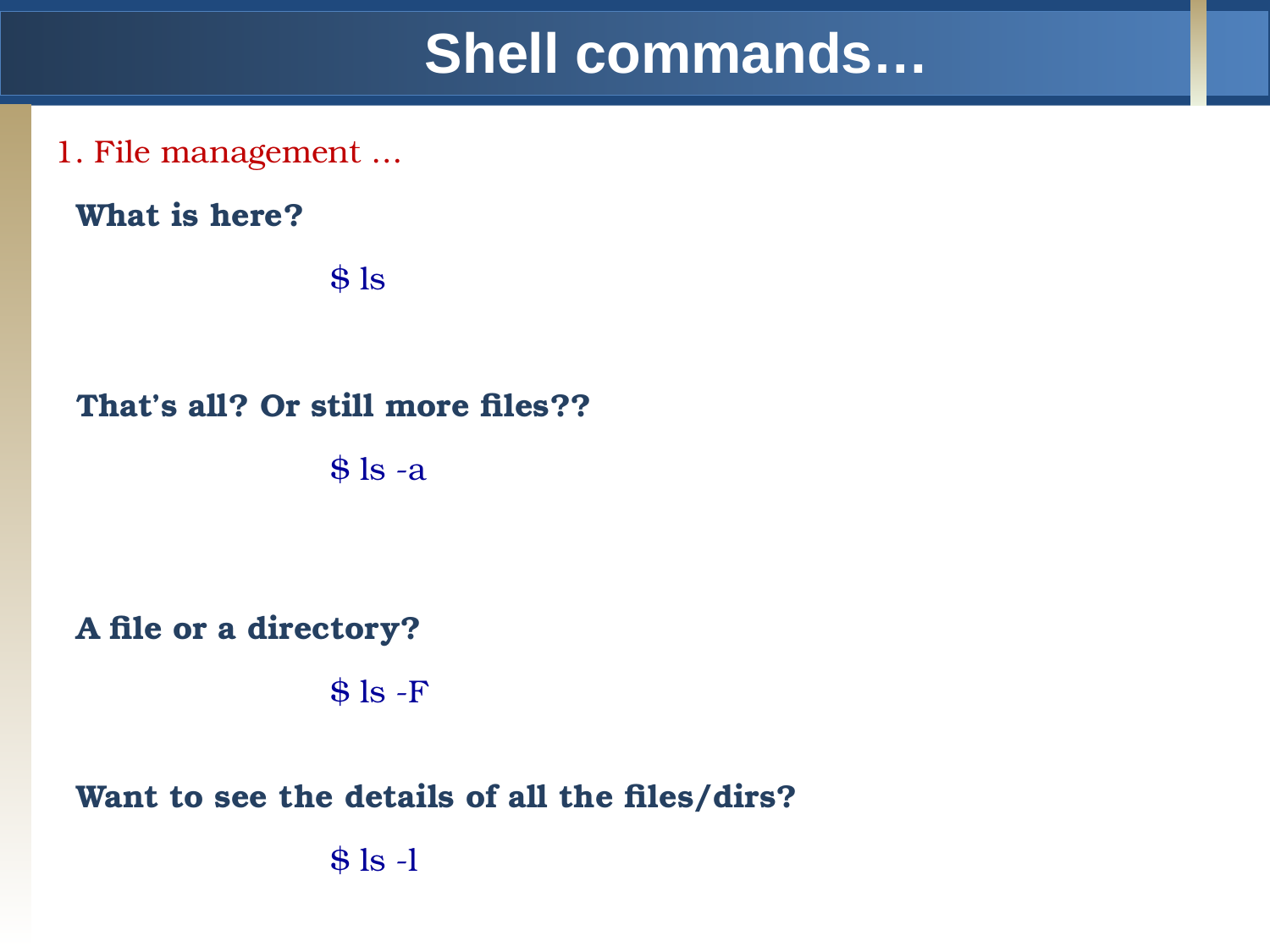

Shell commands…
1. File management …
What is here?
		$ ls

That’s all? Or still more files??
		$ ls -a

A file or a directory?
		$ ls -F

Want to see the details of all the files/dirs?
		$ ls -l